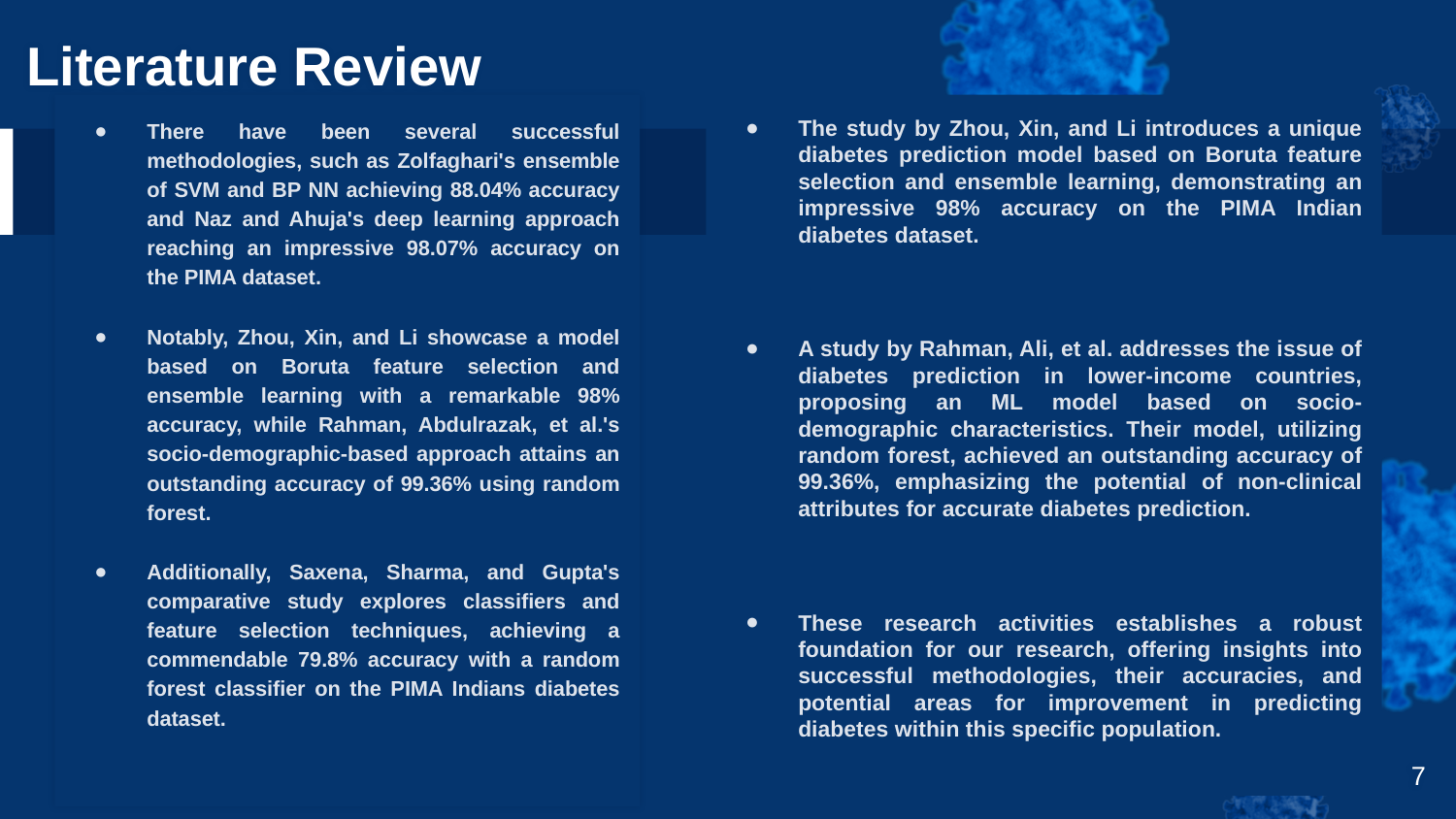

# Literature Review
There have been several successful methodologies, such as Zolfaghari's ensemble of SVM and BP NN achieving 88.04% accuracy and Naz and Ahuja's deep learning approach reaching an impressive 98.07% accuracy on the PIMA dataset.
Notably, Zhou, Xin, and Li showcase a model based on Boruta feature selection and ensemble learning with a remarkable 98% accuracy, while Rahman, Abdulrazak, et al.'s socio-demographic-based approach attains an outstanding accuracy of 99.36% using random forest.
Additionally, Saxena, Sharma, and Gupta's comparative study explores classifiers and feature selection techniques, achieving a commendable 79.8% accuracy with a random forest classifier on the PIMA Indians diabetes dataset.

The study by Zhou, Xin, and Li introduces a unique diabetes prediction model based on Boruta feature selection and ensemble learning, demonstrating an impressive 98% accuracy on the PIMA Indian diabetes dataset.

A study by Rahman, Ali, et al. addresses the issue of diabetes prediction in lower-income countries, proposing an ML model based on socio-demographic characteristics. Their model, utilizing random forest, achieved an outstanding accuracy of 99.36%, emphasizing the potential of non-clinical attributes for accurate diabetes prediction.

These research activities establishes a robust foundation for our research, offering insights into successful methodologies, their accuracies, and potential areas for improvement in predicting diabetes within this specific population.
7